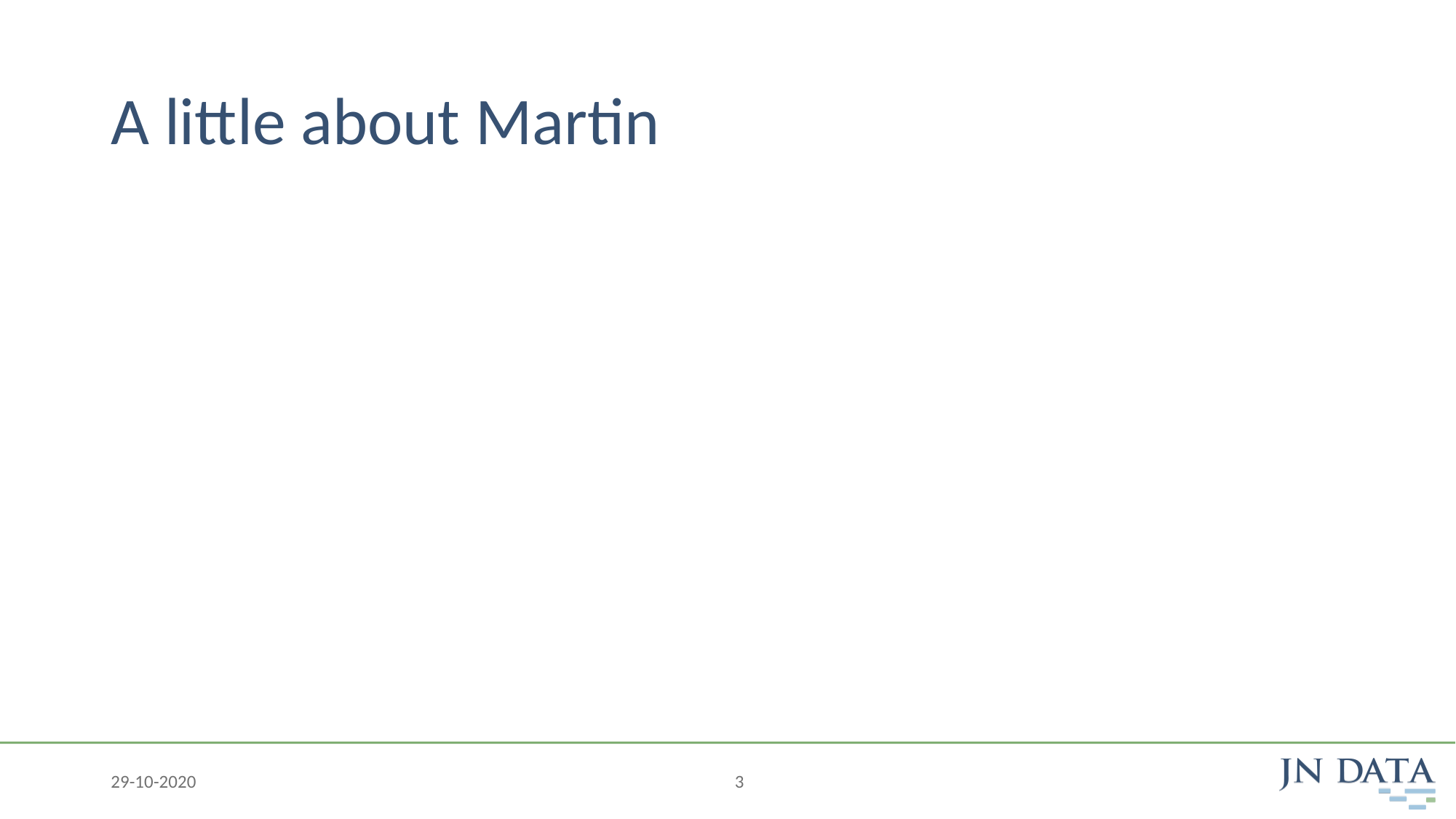

# A little about Martin

29-10-2020
3